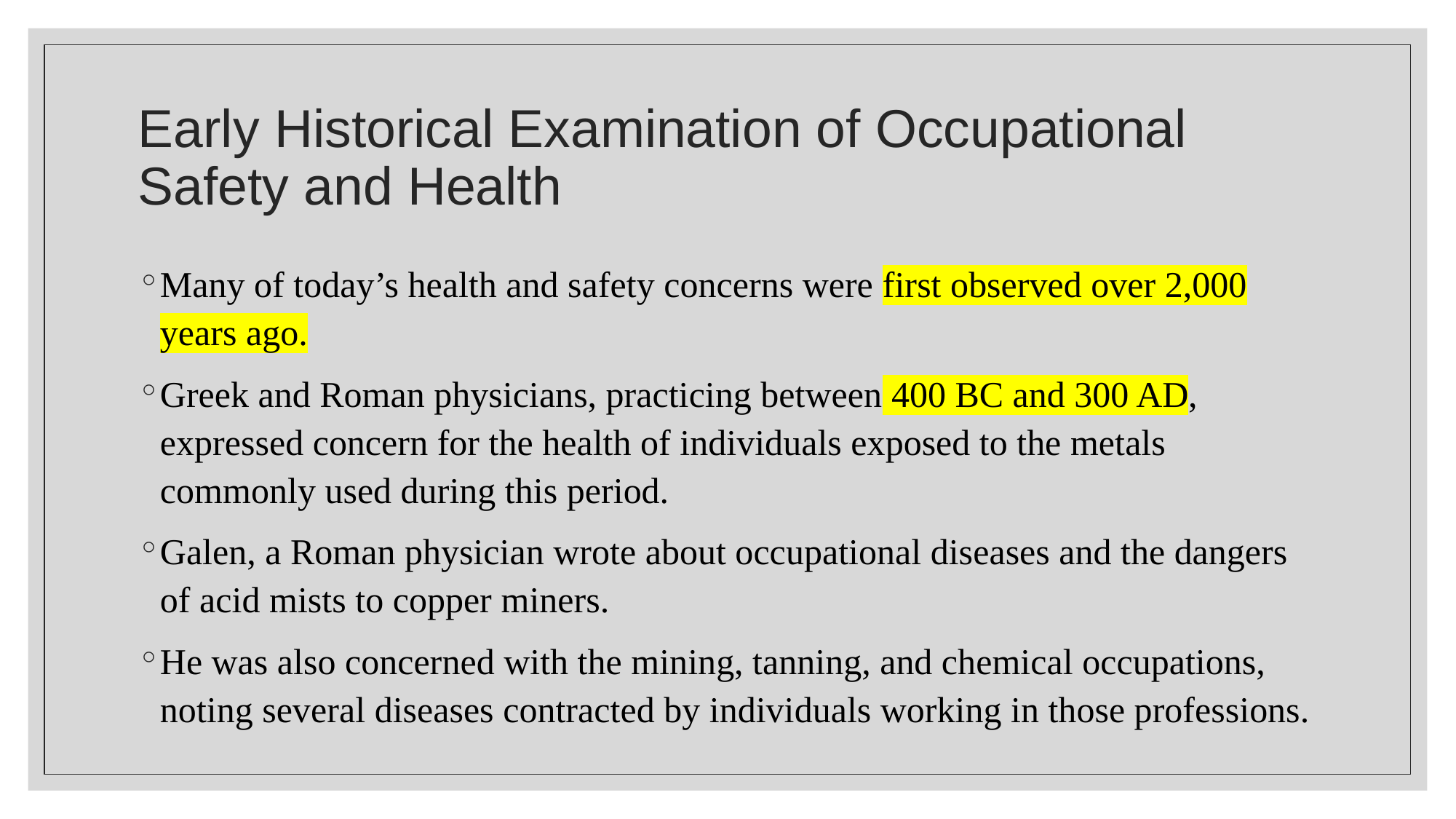

# Early Historical Examination of Occupational Safety and Health
Many of today’s health and safety concerns were first observed over 2,000 years ago.
Greek and Roman physicians, practicing between 400 BC and 300 AD, expressed concern for the health of individuals exposed to the metals commonly used during this period.
Galen, a Roman physician wrote about occupational diseases and the dangers of acid mists to copper miners.
He was also concerned with the mining, tanning, and chemical occupations, noting several diseases contracted by individuals working in those professions.